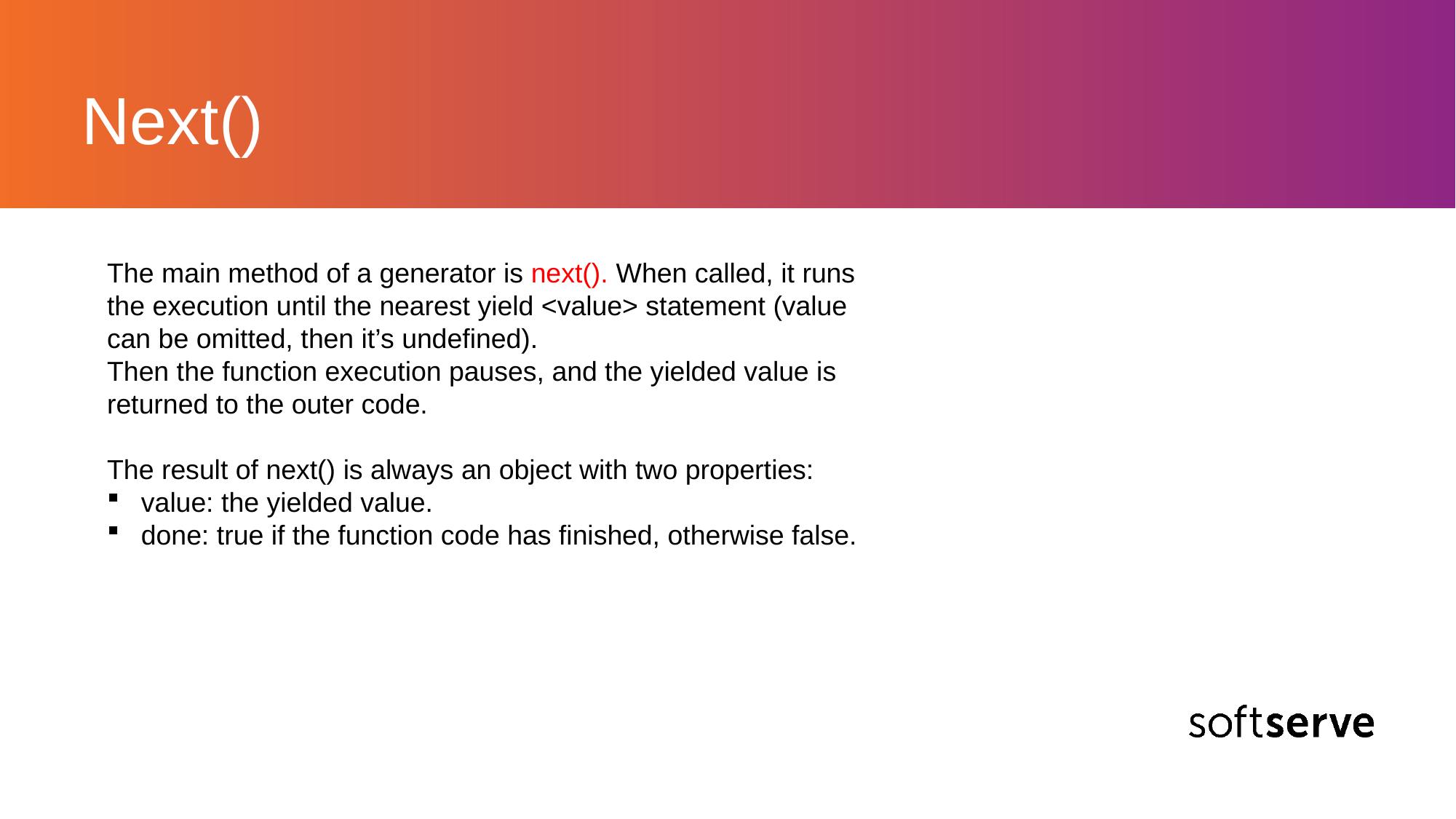

# Next()
The main method of a generator is next(). When called, it runs the execution until the nearest yield <value> statement (value can be omitted, then it’s undefined).
Then the function execution pauses, and the yielded value is returned to the outer code.
The result of next() is always an object with two properties:
value: the yielded value.
done: true if the function code has finished, otherwise false.